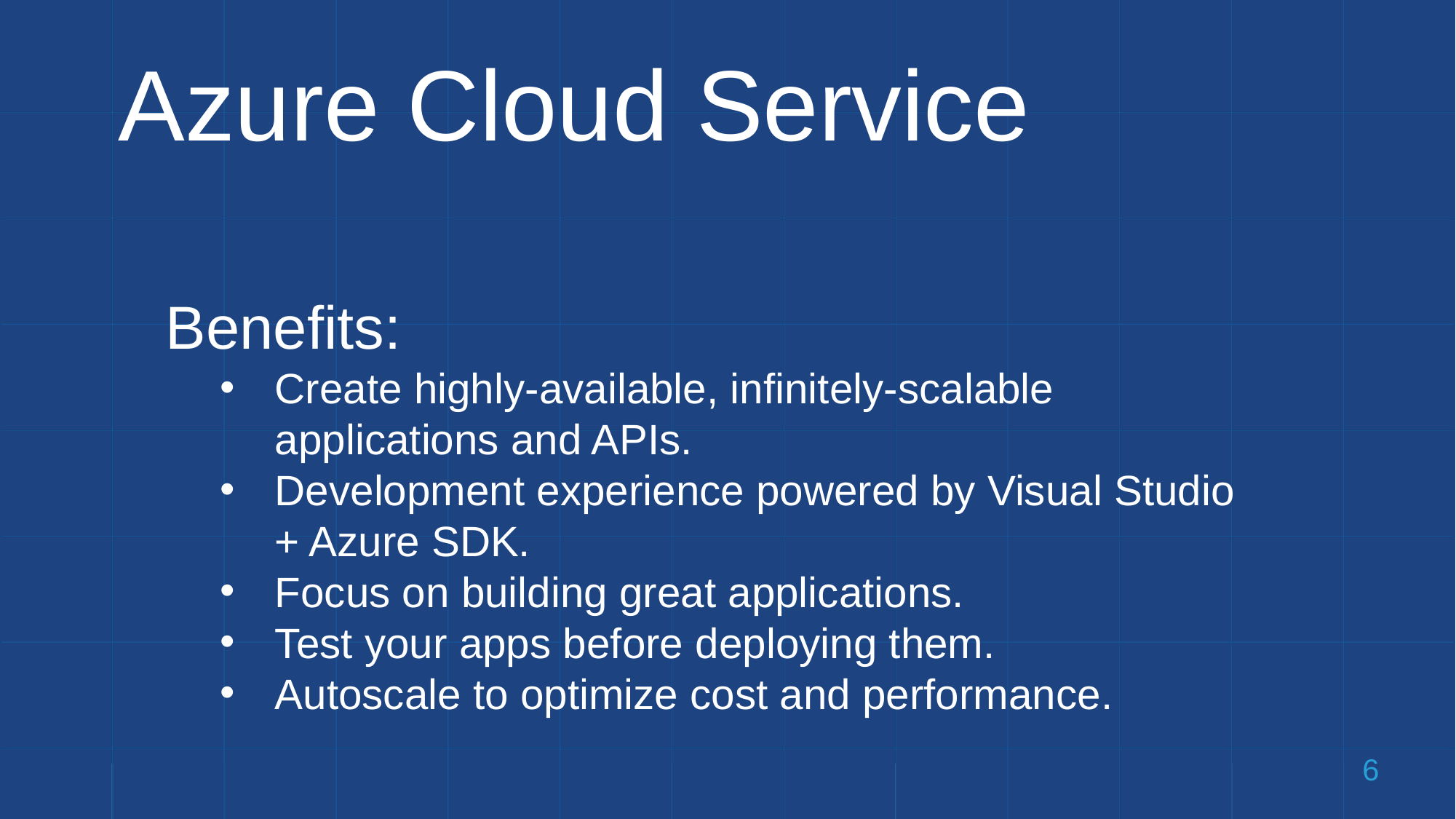

Azure Cloud Service
Benefits:
Create highly-available, infinitely-scalable applications and APIs.
Development experience powered by Visual Studio + Azure SDK.
Focus on building great applications.
Test your apps before deploying them.
Autoscale to optimize cost and performance.
6